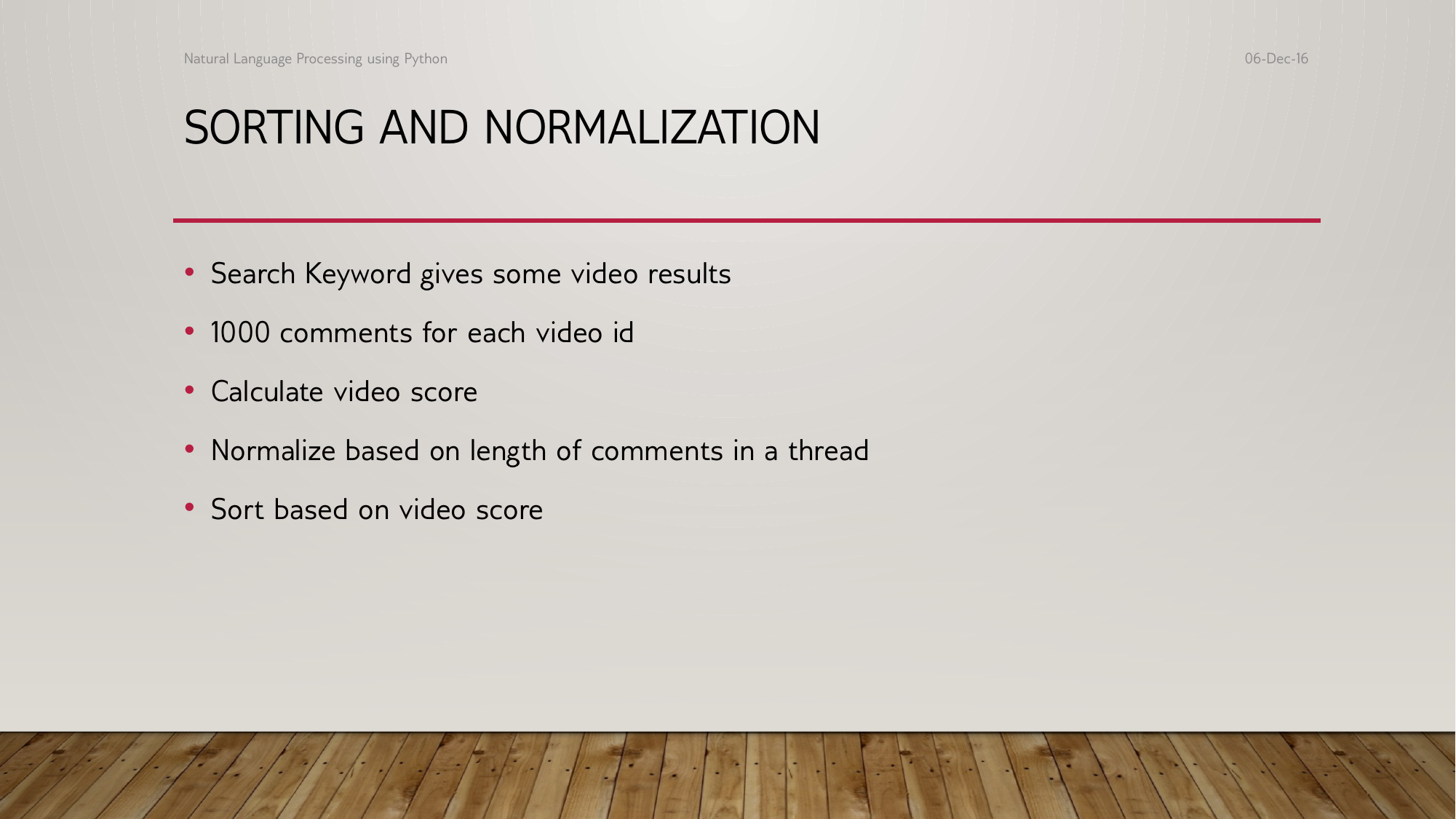

Natural Language Processing using Python
06-Dec-16
# Sorting And Normalization
Search Keyword gives some video results
1000 comments for each video id
Calculate video score
Normalize based on length of comments in a thread
Sort based on video score